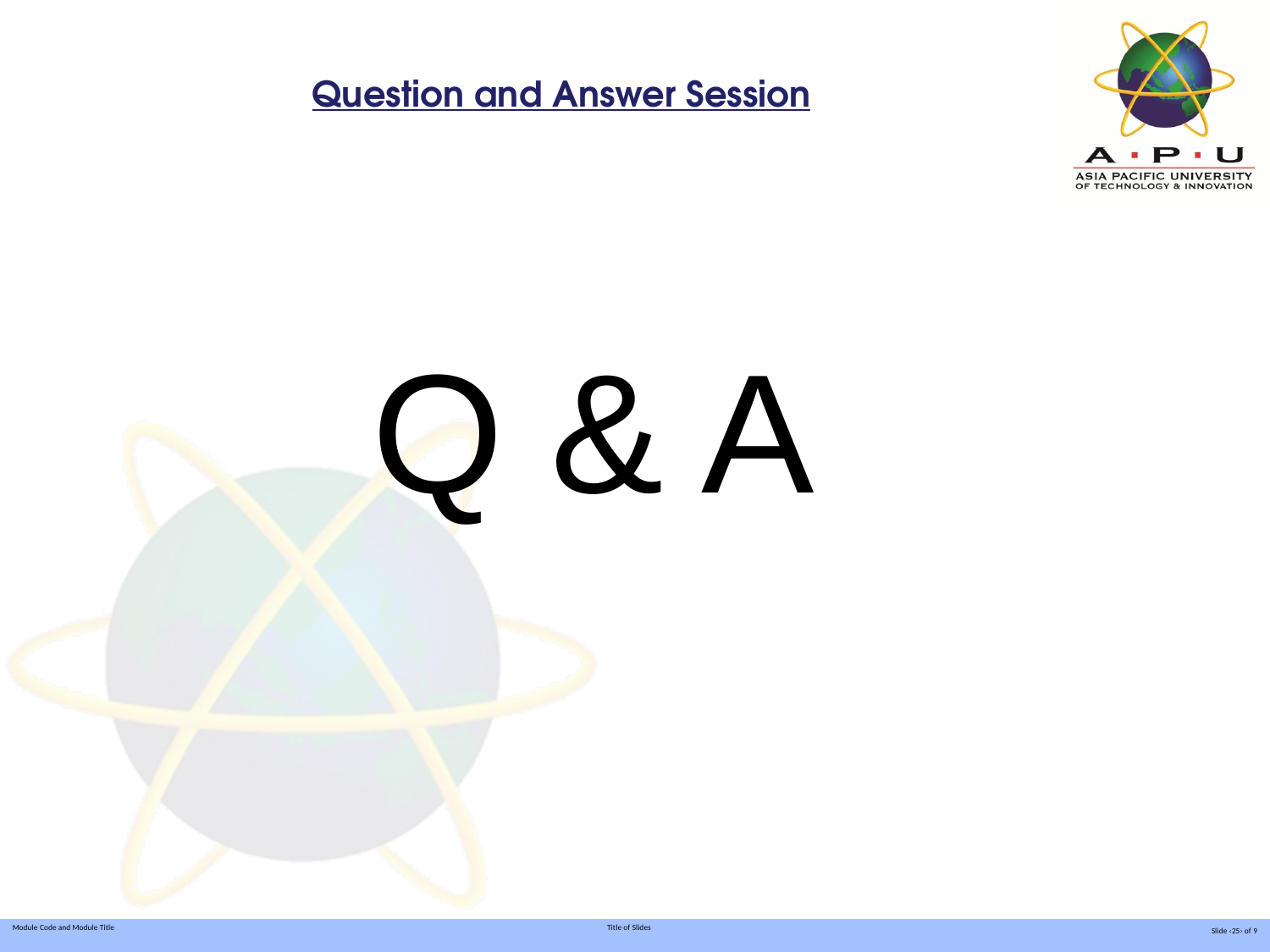

# Question and Answer Session
Q & A
Slide ‹25› of 9